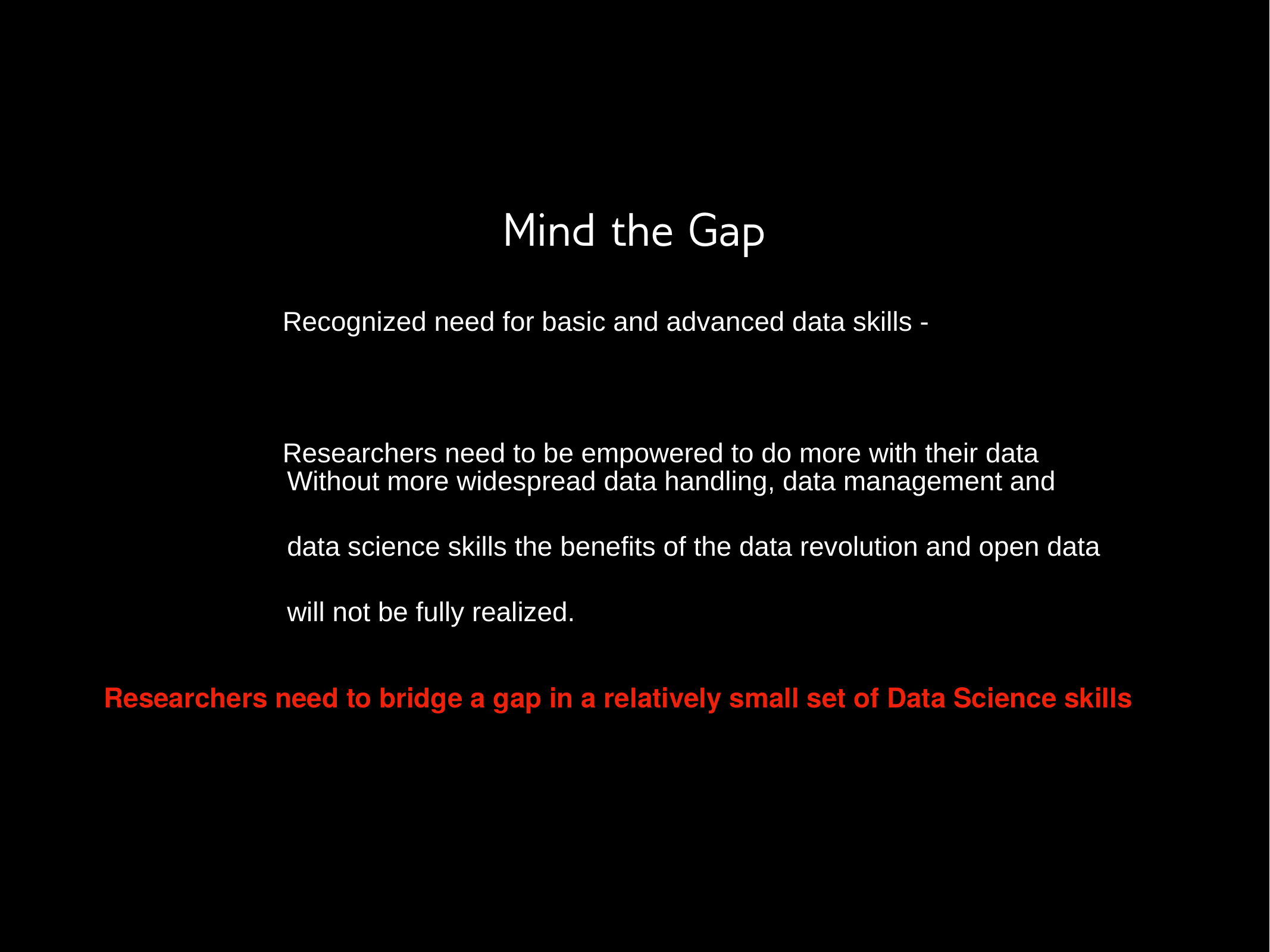

Mind the Gap
Recognized need for basic and advanced data skills -

Researchers need to be empowered to do more with their data
Without more widespread data handling, data management and
data science skills the benefits of the data revolution and open data
will not be fully realized.
Researchers need to bridge a gap in a relatively small set of Data Science skills